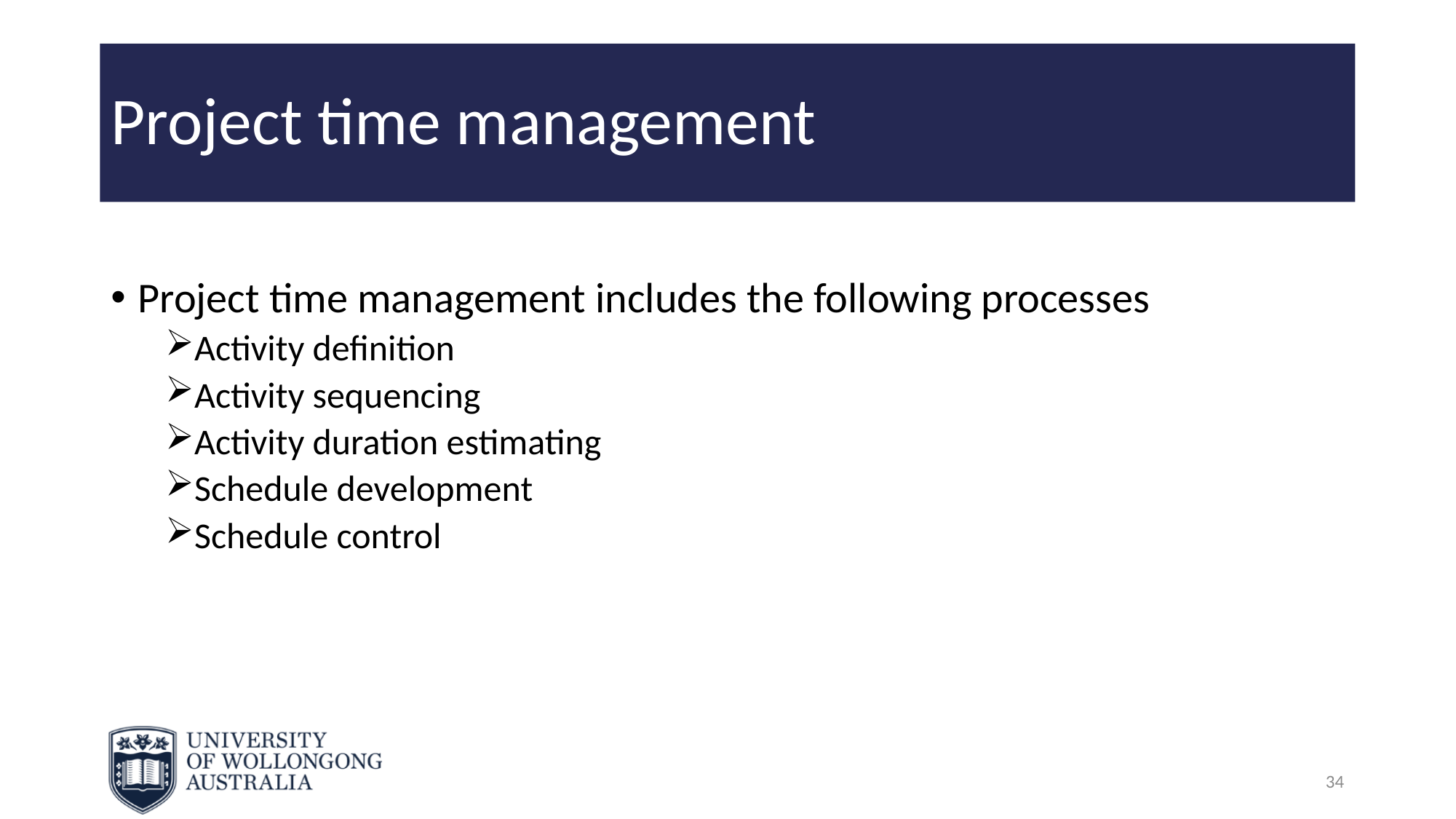

# Project time management
Project time management includes the following processes
Activity definition
Activity sequencing
Activity duration estimating
Schedule development
Schedule control

34